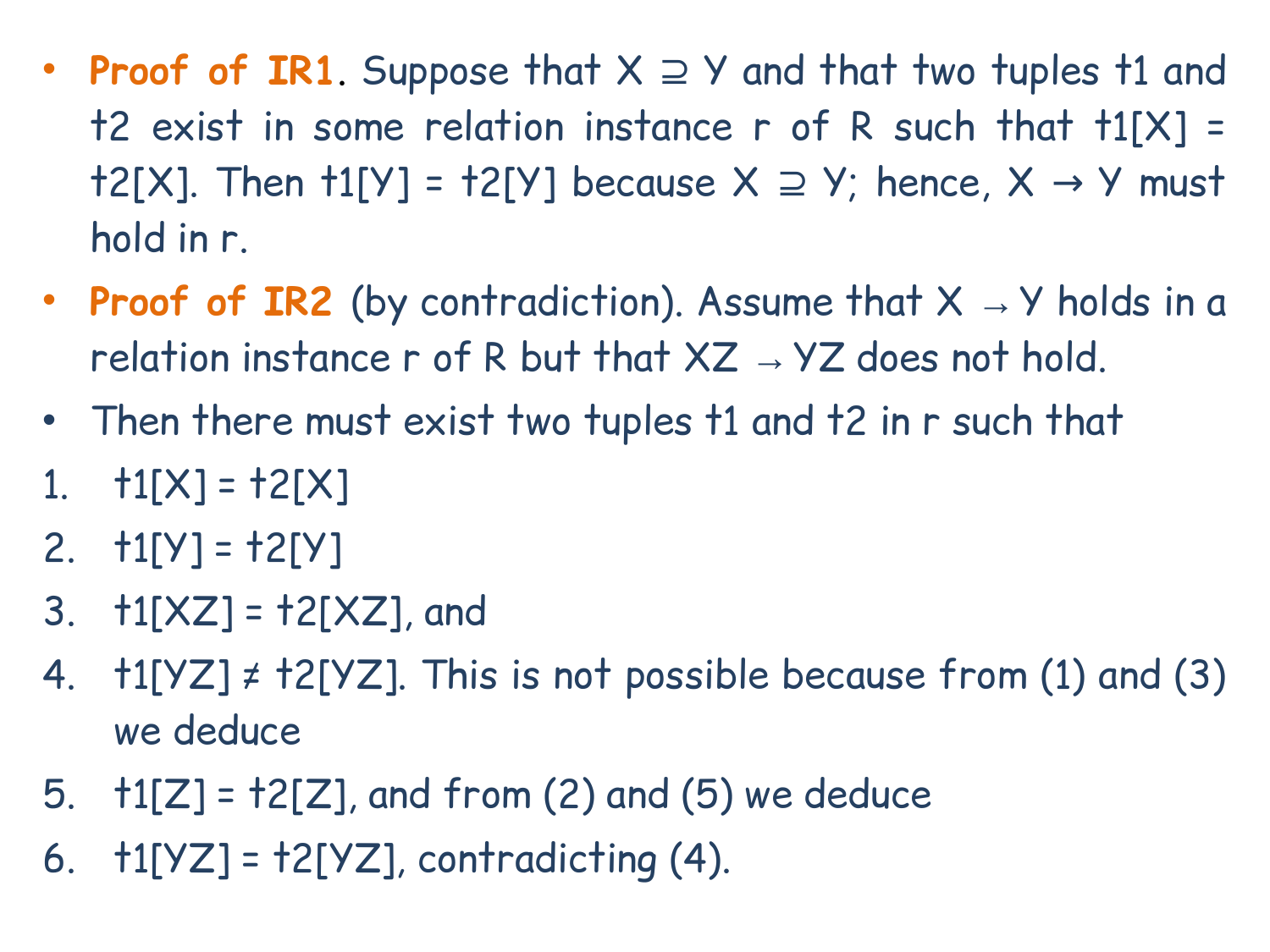

Proof of IR1. Suppose that X ⊇ Y and that two tuples t1 and t2 exist in some relation instance r of R such that t1[X] = t2[X]. Then t1[Y] = t2[Y] because X ⊇ Y; hence, X → Y must hold in r.
Proof of IR2 (by contradiction). Assume that X → Y holds in a relation instance r of R but that XZ → YZ does not hold.
Then there must exist two tuples t1 and t2 in r such that
t1[X] = t2[X]
t1[Y] = t2[Y]
t1[XZ] = t2[XZ], and
t1[YZ] ≠ t2[YZ]. This is not possible because from (1) and (3) we deduce
t1[Z] = t2[Z], and from (2) and (5) we deduce
t1[YZ] = t2[YZ], contradicting (4).